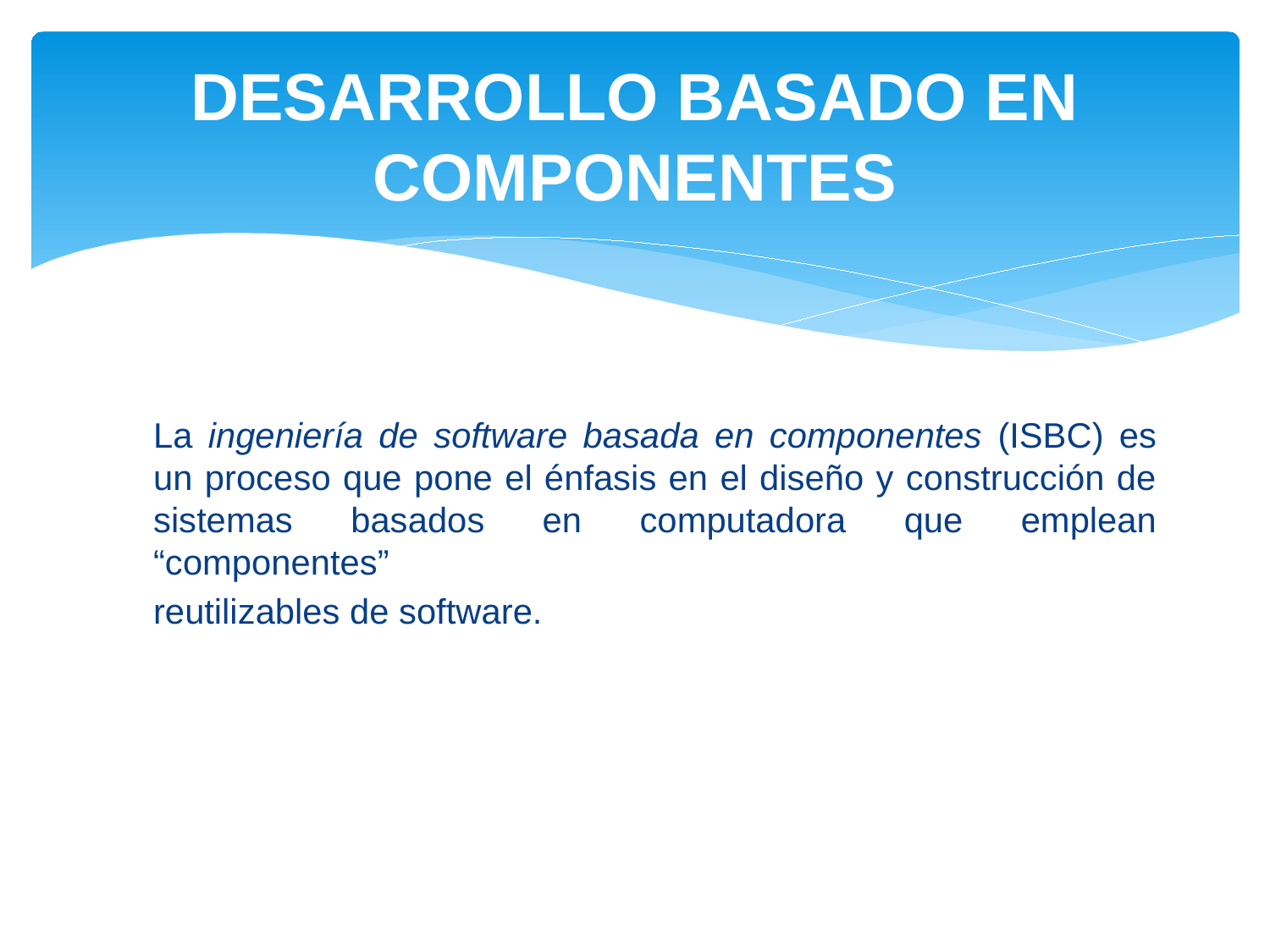

# DESARROLLO BASADO EN COMPONENTES

La ingeniería de software basada en componentes (ISBC) es un proceso que pone el énfasis en el diseño y construcción de sistemas basados en computadora que emplean “componentes”
reutilizables de software.